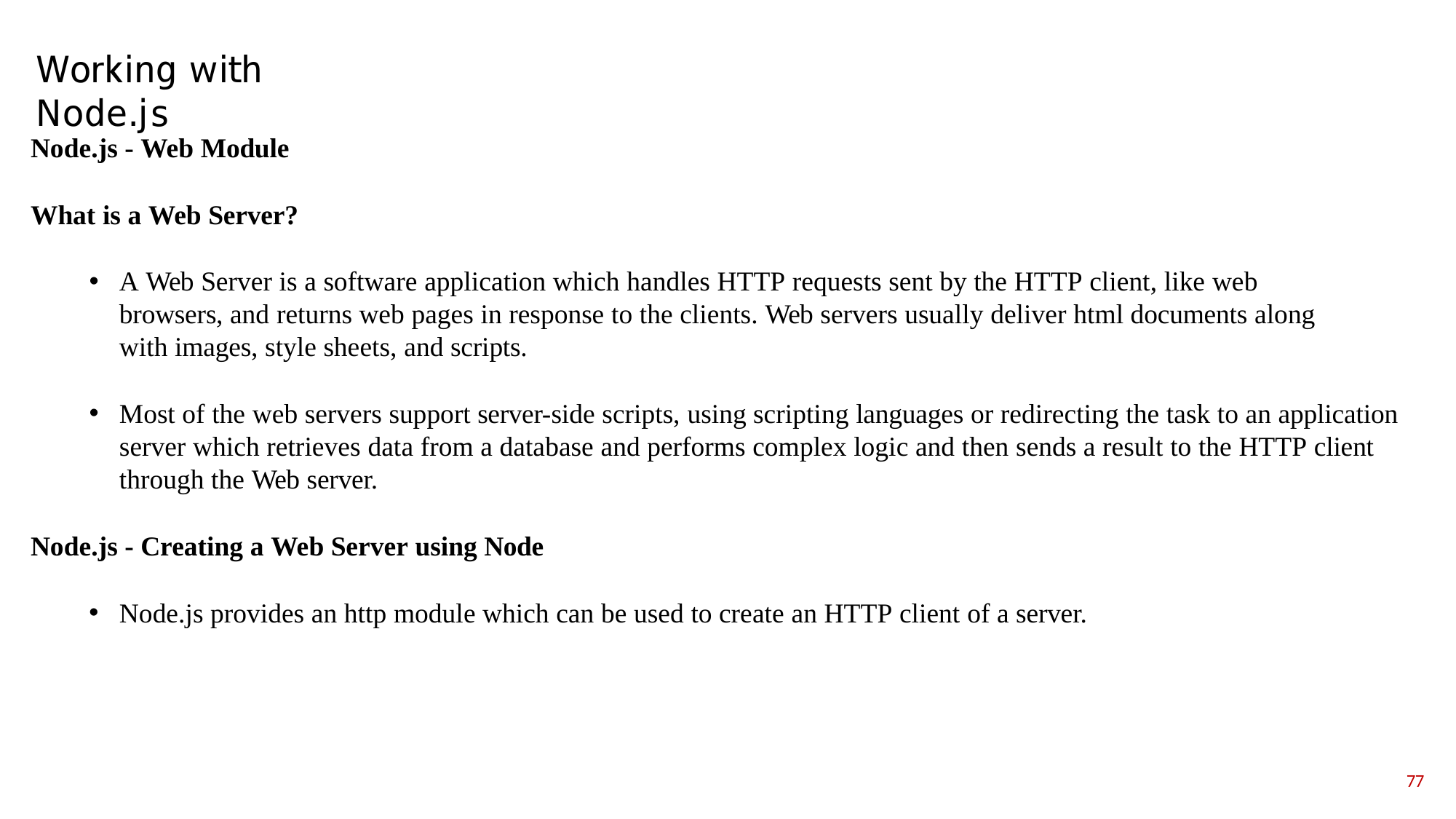

# Working with Node.js
Node.js - Web Module

What is a Web Server?

A Web Server is a software application which handles HTTP requests sent by the HTTP client, like web browsers, and returns web pages in response to the clients. Web servers usually deliver html documents along with images, style sheets, and scripts.

Most of the web servers support server-side scripts, using scripting languages or redirecting the task to an application server which retrieves data from a database and performs complex logic and then sends a result to the HTTP client through the Web server.

Node.js - Creating a Web Server using Node

Node.js provides an http module which can be used to create an HTTP client of a server.
77